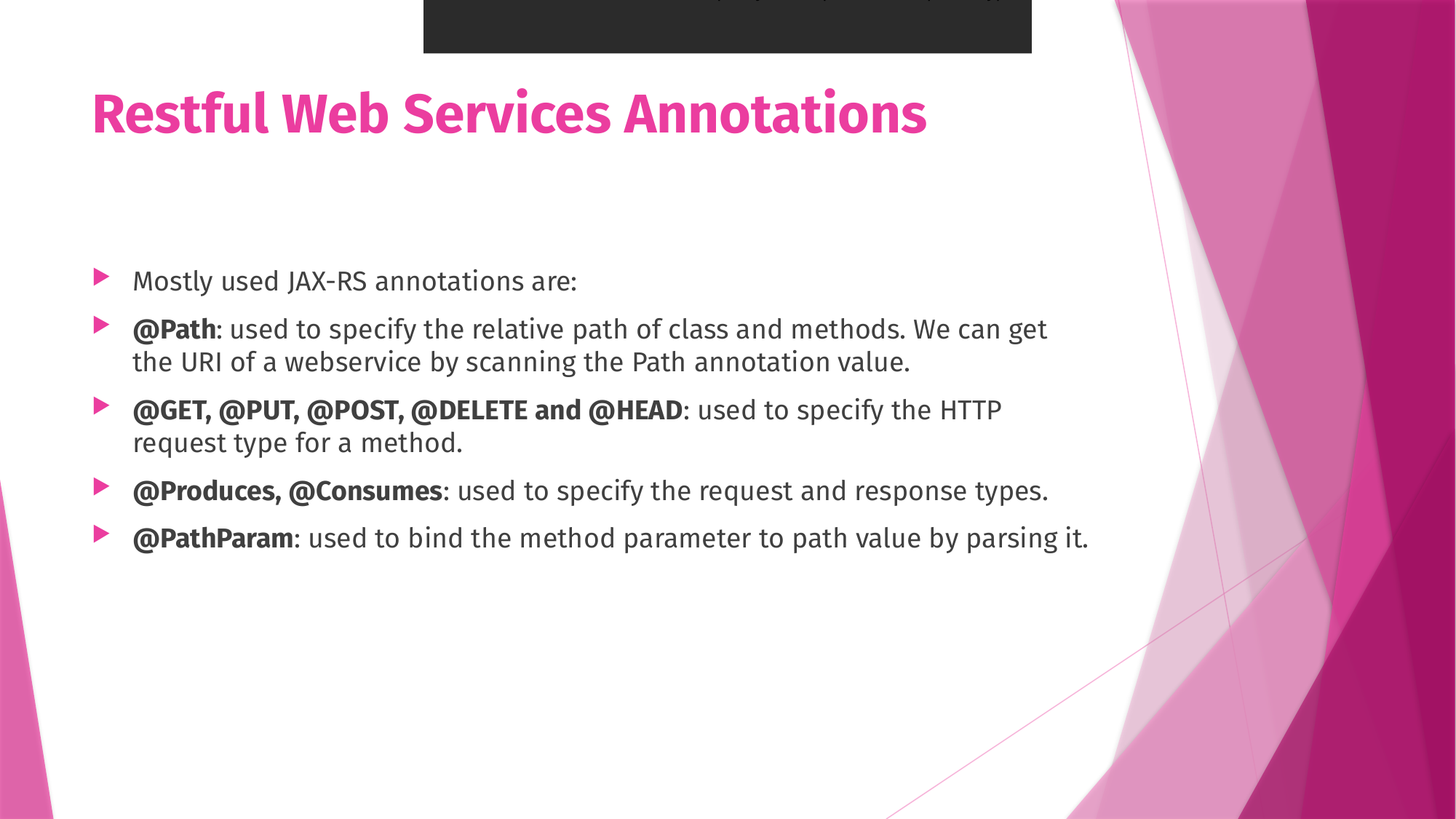

@Produces, @Consumes: used to specify the request and response types.

# Restful Web Services Annotations
Mostly used JAX-RS annotations are:
@Path: used to specify the relative path of class and methods. We can get the URI of a webservice by scanning the Path annotation value.
@GET, @PUT, @POST, @DELETE and @HEAD: used to specify the HTTP request type for a method.
@Produces, @Consumes: used to specify the request and response types.
@PathParam: used to bind the method parameter to path value by parsing it.